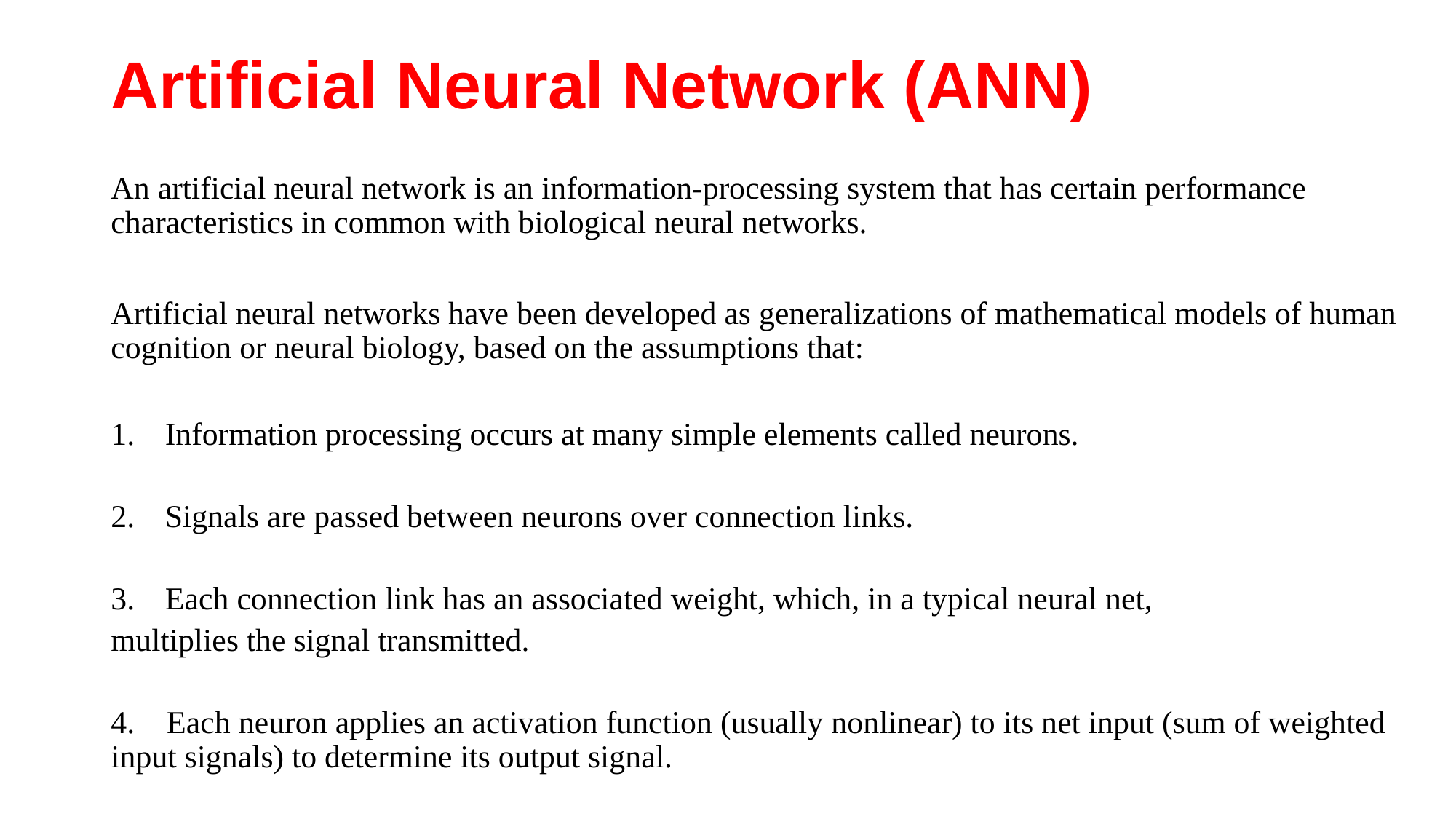

# Artificial Neural Network (ANN)
An artificial neural network is an information-processing system that has certain performance characteristics in common with biological neural networks.

Artificial neural networks have been developed as generalizations of mathematical models of human cognition or neural biology, based on the assumptions that:

Information processing occurs at many simple elements called neurons.

Signals are passed between neurons over connection links.

Each connection link has an associated weight, which, in a typical neural net,
multiplies the signal transmitted.

4.    Each neuron applies an activation function (usually nonlinear) to its net input (sum of weighted input signals) to determine its output signal.